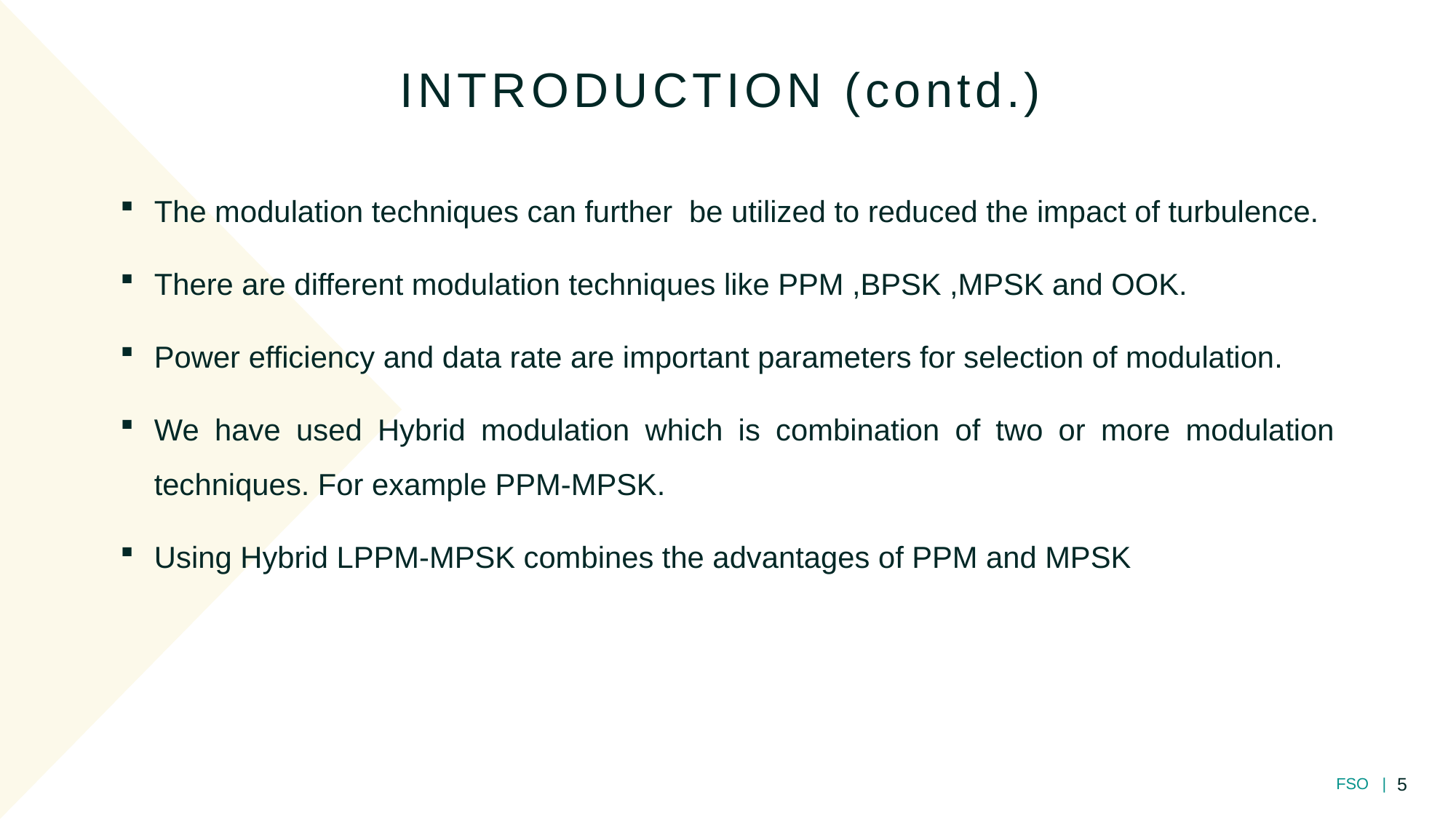

INTRODUCTION (contd.)
The modulation techniques can further  be utilized to reduced the impact of turbulence.
There are different modulation techniques like PPM ,BPSK ,MPSK and OOK.
Power efficiency and data rate are important parameters for selection of modulation.
We have used Hybrid modulation which is combination of two or more modulation techniques. For example PPM-MPSK.
Using Hybrid LPPM-MPSK combines the advantages of PPM and MPSK

5
FSO |